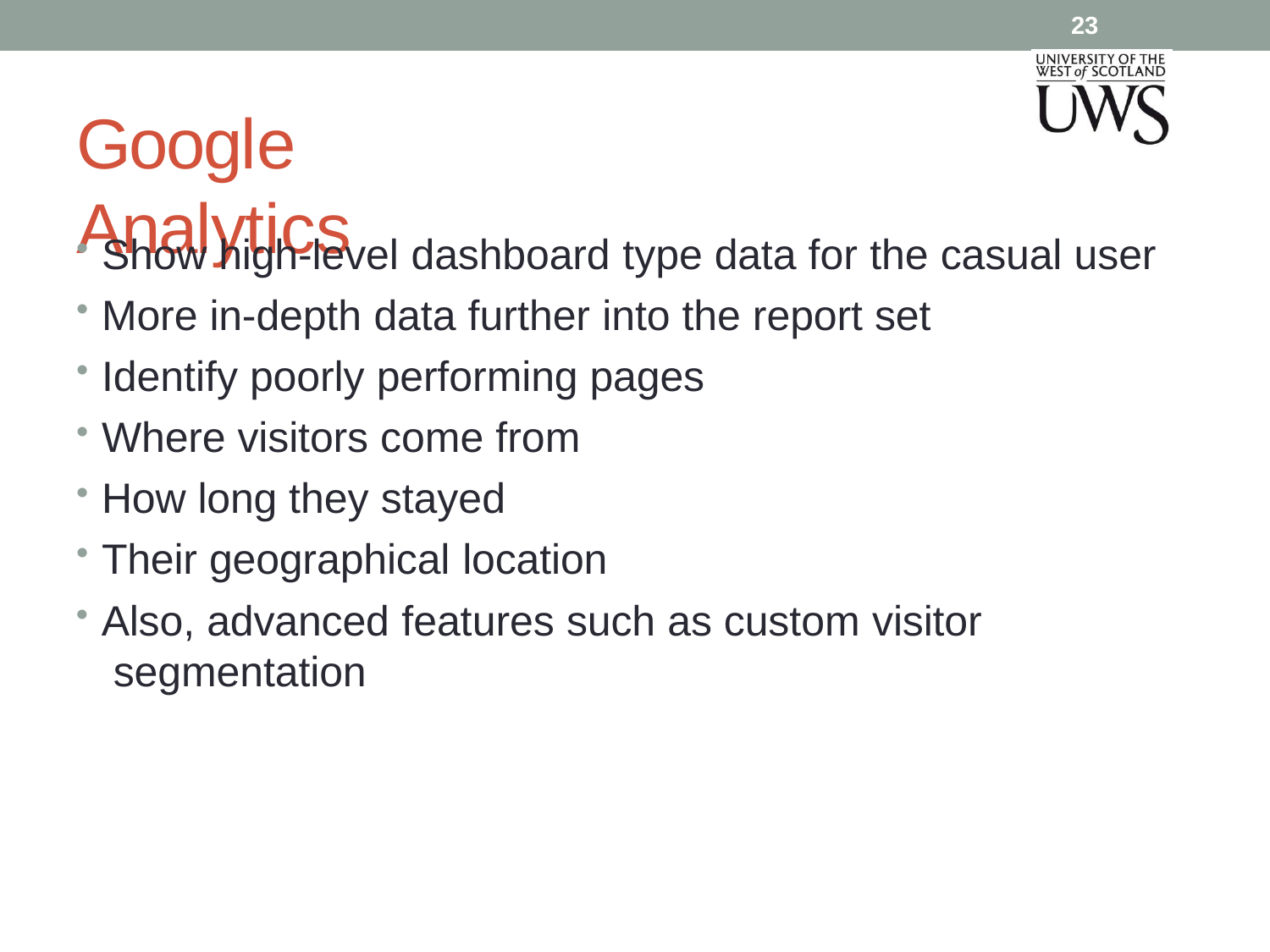

23
# Google Analytics
Show high-level dashboard type data for the casual user
More in-depth data further into the report set
Identify poorly performing pages
Where visitors come from
How long they stayed
Their geographical location
Also, advanced features such as custom visitor  segmentation